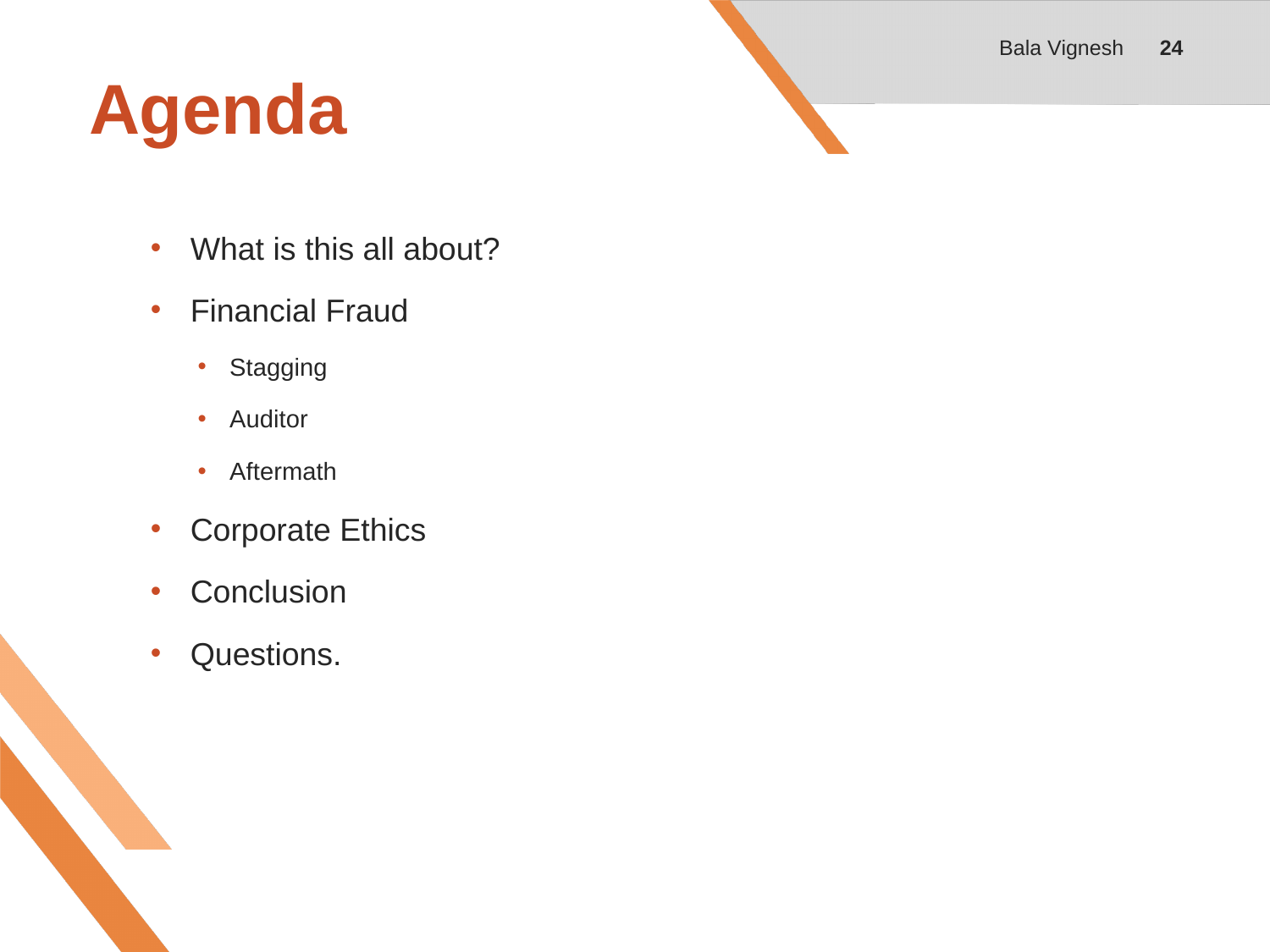

Bala Vignesh
24
# Agenda
What is this all about?
Financial Fraud
Stagging
Auditor
Aftermath
Corporate Ethics
Conclusion
Questions.